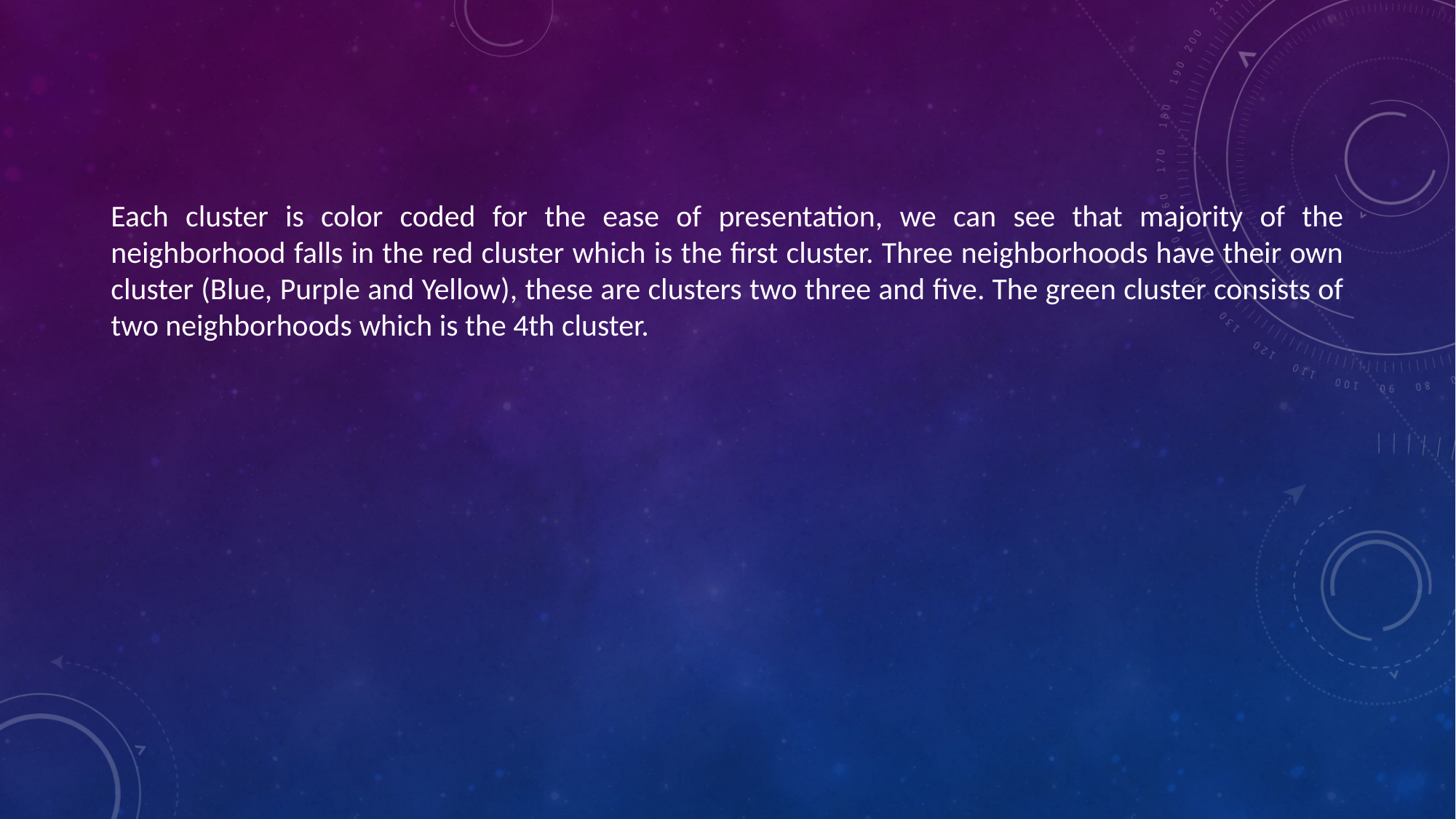

Each cluster is color coded for the ease of presentation, we can see that majority of the neighborhood falls in the red cluster which is the first cluster. Three neighborhoods have their own cluster (Blue, Purple and Yellow), these are clusters two three and five. The green cluster consists of two neighborhoods which is the 4th cluster.